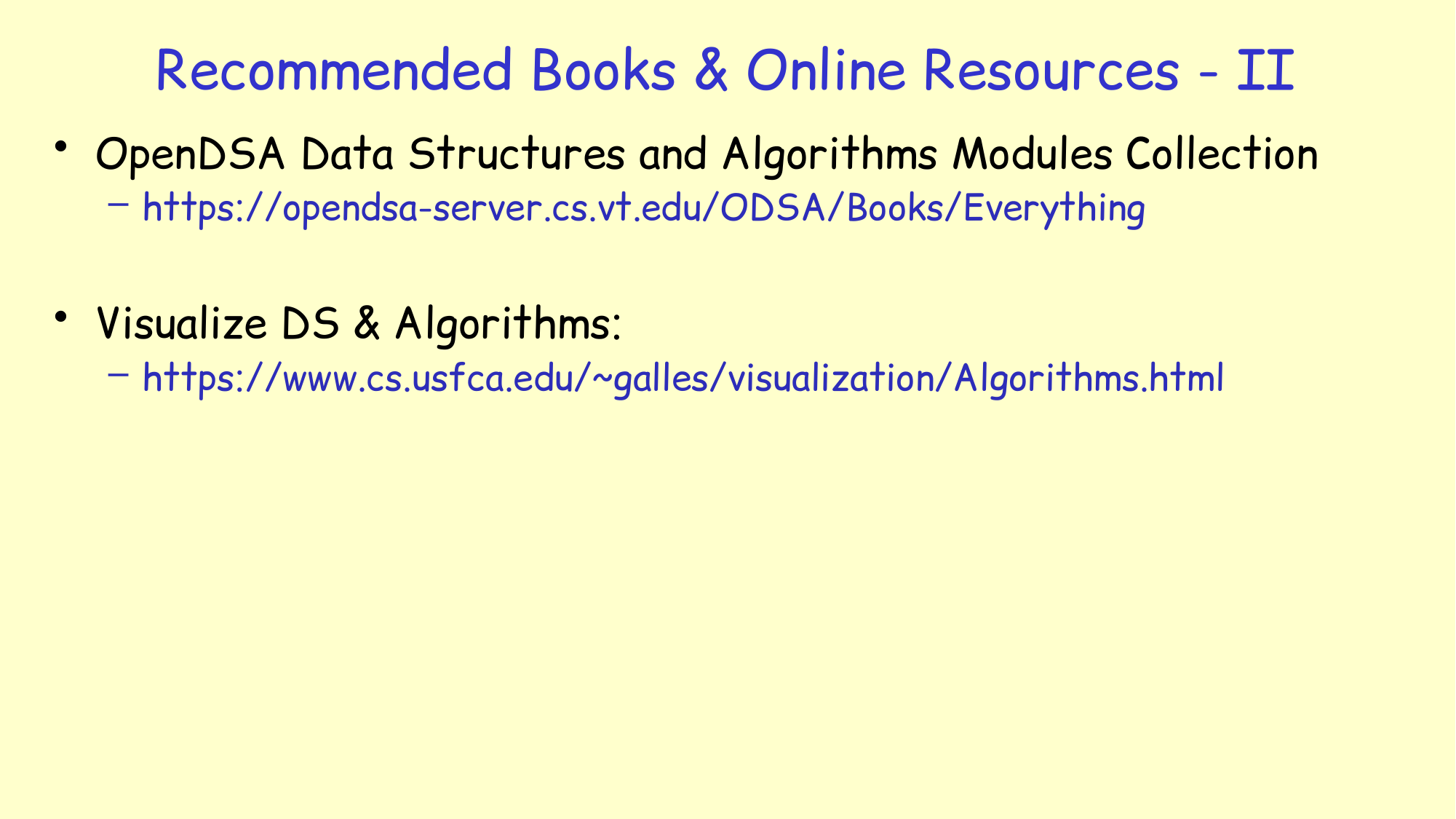

# Recommended Books & Online Resources - II
OpenDSA Data Structures and Algorithms Modules Collection
https://opendsa-server.cs.vt.edu/ODSA/Books/Everything

Visualize DS & Algorithms:
https://www.cs.usfca.edu/~galles/visualization/Algorithms.html